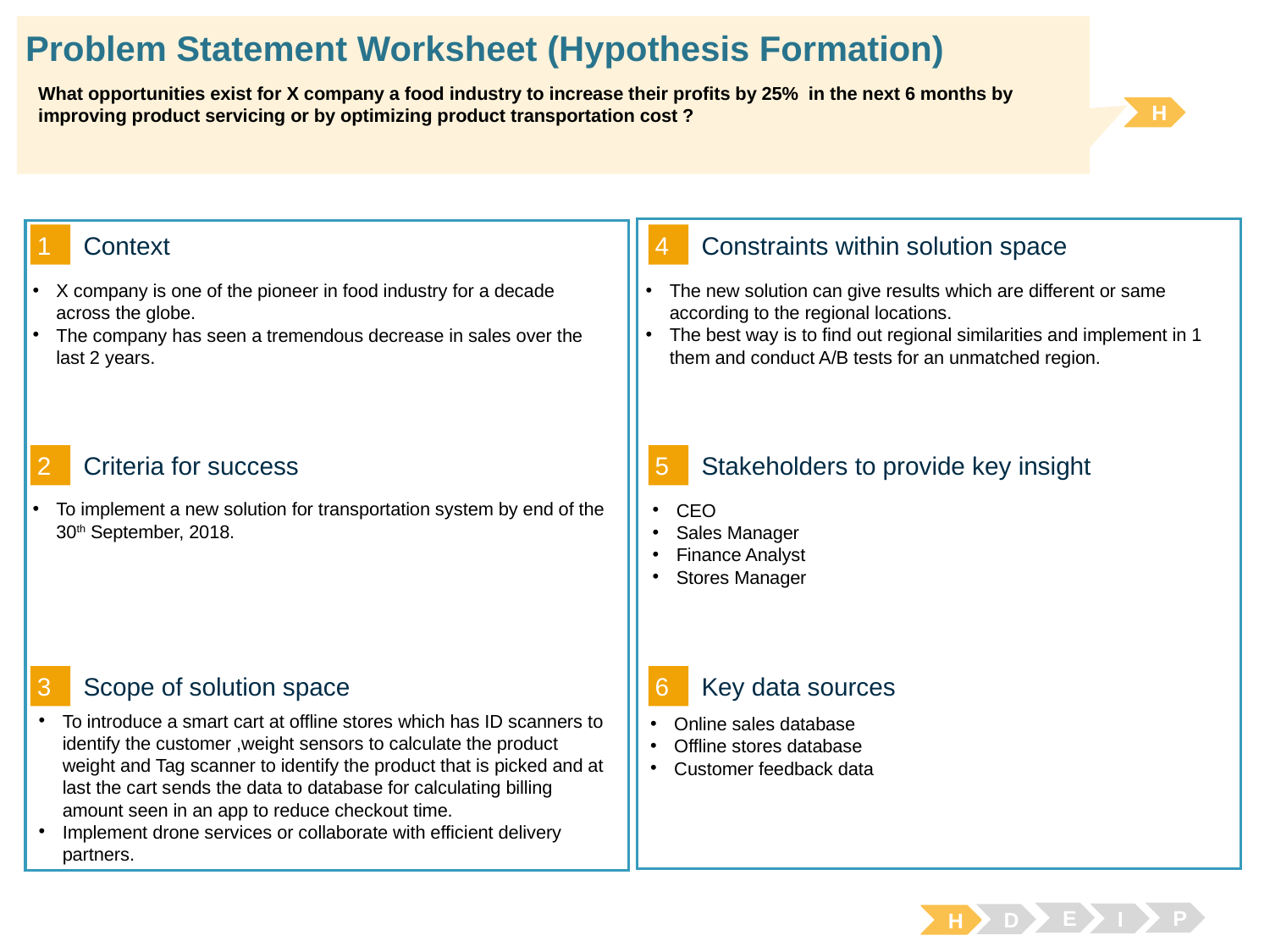

# Problem Statement Worksheet (Hypothesis Formation)
What opportunities exist for X company a food industry to increase their profits by 25%  in the next 6 months by
improving product servicing or by optimizing product transportation cost ?
H

1
4
Context
Constraints within solution space
The new solution can give results which are different or same according to the regional locations.
The best way is to find out regional similarities and implement in 1 them and conduct A/B tests for an unmatched region.
X company is one of the pioneer in food industry for a decade across the globe.
The company has seen a tremendous decrease in sales over the  last 2 years.
2
5
Criteria for success
Stakeholders to provide key insight
To implement a new solution for transportation system by end of the 30th September, 2018.
CEO
Sales Manager
Finance Analyst
Stores Manager
3
6
Key data sources
Scope of solution space
To introduce a smart cart at offline stores which has ID scanners to identify the customer ,weight sensors to calculate the product weight and Tag scanner to identify the product that is picked and at last the cart sends the data to database for calculating billing amount seen in an app to reduce checkout time.
Implement drone services or collaborate with efficient delivery partners.

Online sales database
Offline stores database
Customer feedback data
E
P
I
D
H